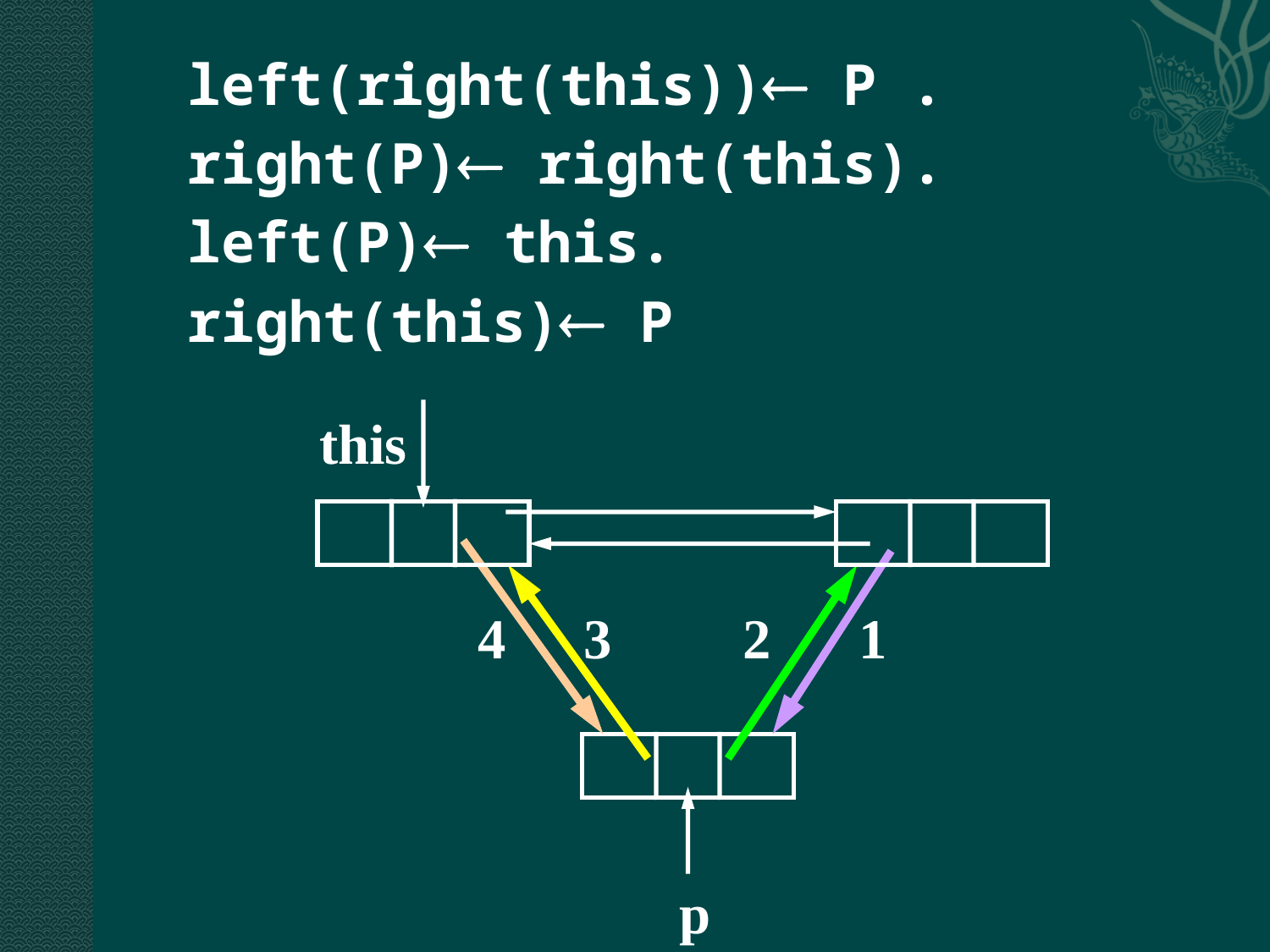

left(right(this))← P .
		right(P)← right(this).
		left(P)← this.
		right(this)← P
this

4

1

3

2

p